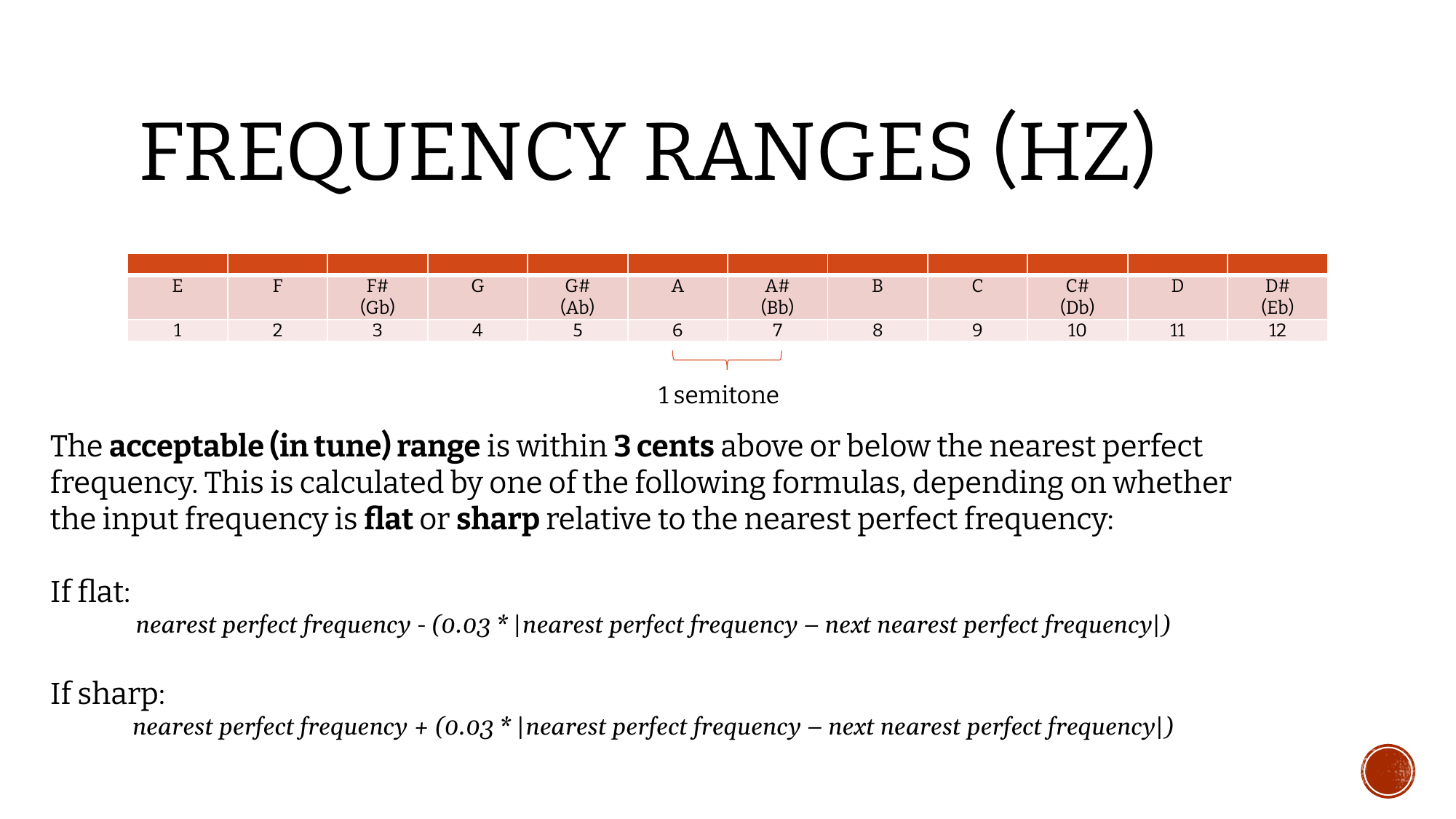

# frequency Ranges (HZ)
|  |  |  |  |  |  |  |  |  |  |  |  |
| --- | --- | --- | --- | --- | --- | --- | --- | --- | --- | --- | --- |
| E | F | F# (Gb) | G | G# (Ab) | A | A# (Bb) | B | C | C# (Db) | D | D# (Eb) |
| 1 | 2 | 3 | 4 | 5 | 6 | 7 | 8 | 9 | 10 | 11 | 12 |

1 semitone
The acceptable (in tune) range is within 3 cents above or below the nearest perfect frequency. This is calculated by one of the following formulas, depending on whether the input frequency is flat or sharp relative to the nearest perfect frequency:

If flat:
nearest perfect frequency - (0.03 * |nearest perfect frequency – next nearest perfect frequency|)
If sharp:
nearest perfect frequency + (0.03 * |nearest perfect frequency – next nearest perfect frequency|)